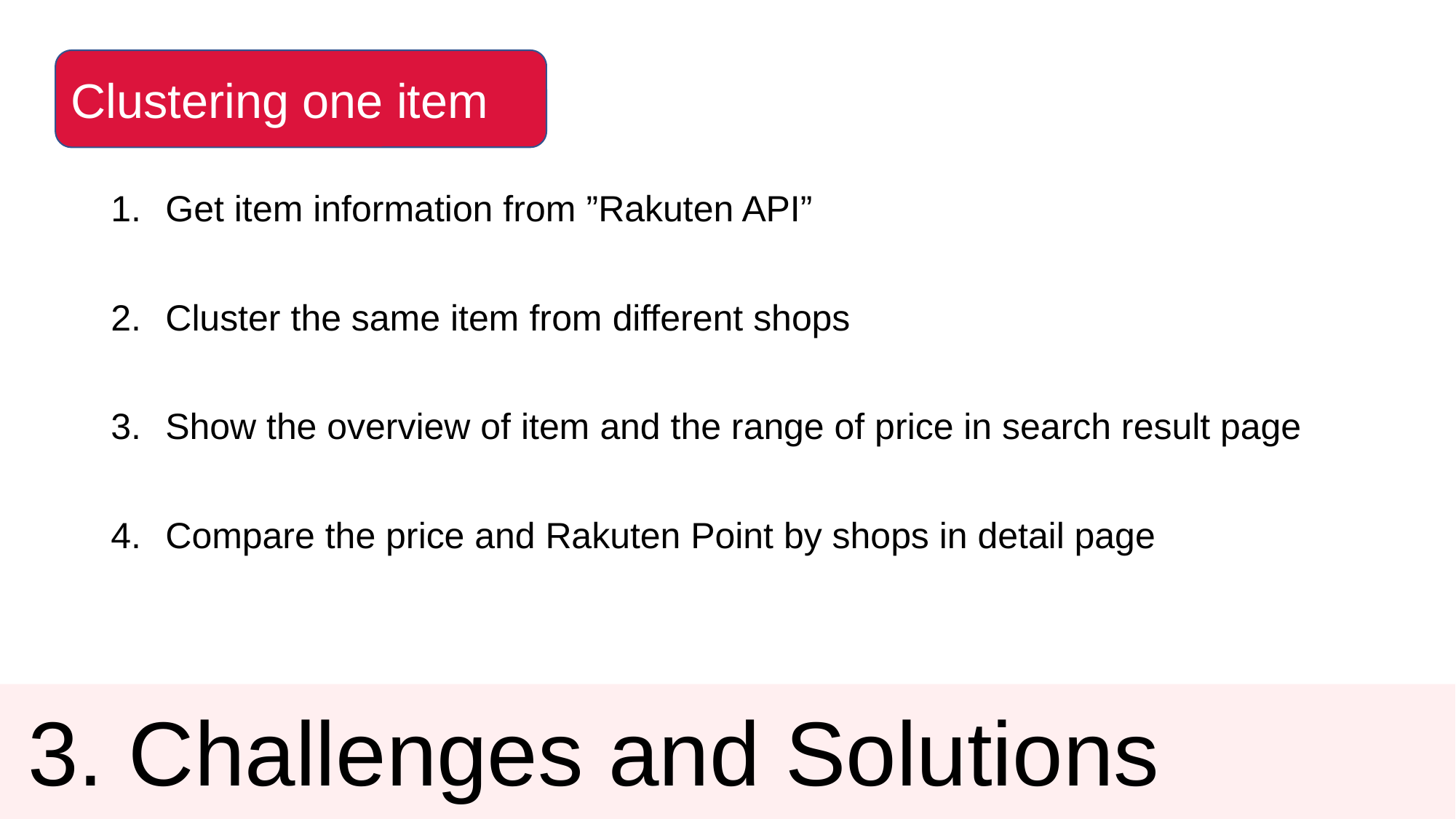

Clustering one item
Get item information from ”Rakuten API”

Cluster the same item from different shops

Show the overview of item and the range of price in search result page

Compare the price and Rakuten Point by shops in detail page
# 3. Challenges and Solutions